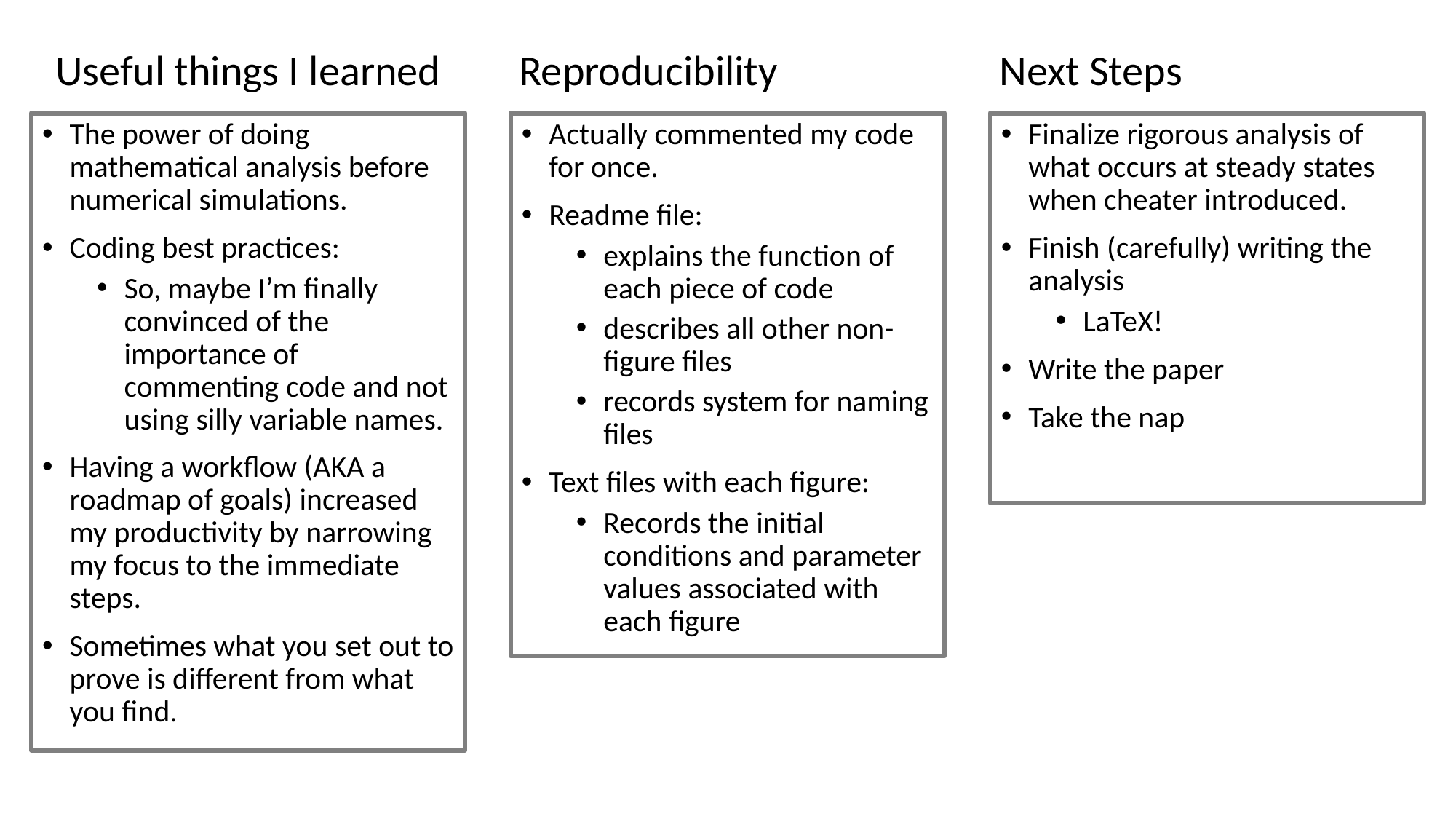

Useful things I learned
Reproducibility
Next Steps
The power of doing mathematical analysis before numerical simulations.
Coding best practices:
So, maybe I’m finally convinced of the importance of commenting code and not using silly variable names.
Having a workflow (AKA a roadmap of goals) increased my productivity by narrowing my focus to the immediate steps.
Sometimes what you set out to prove is different from what you find.

Actually commented my code for once.
Readme file:
explains the function of each piece of code
describes all other non-figure files
records system for naming files
Text files with each figure:
Records the initial conditions and parameter values associated with each figure
Finalize rigorous analysis of what occurs at steady states when cheater introduced.
Finish (carefully) writing the analysis
LaTeX!
Write the paper
Take the nap